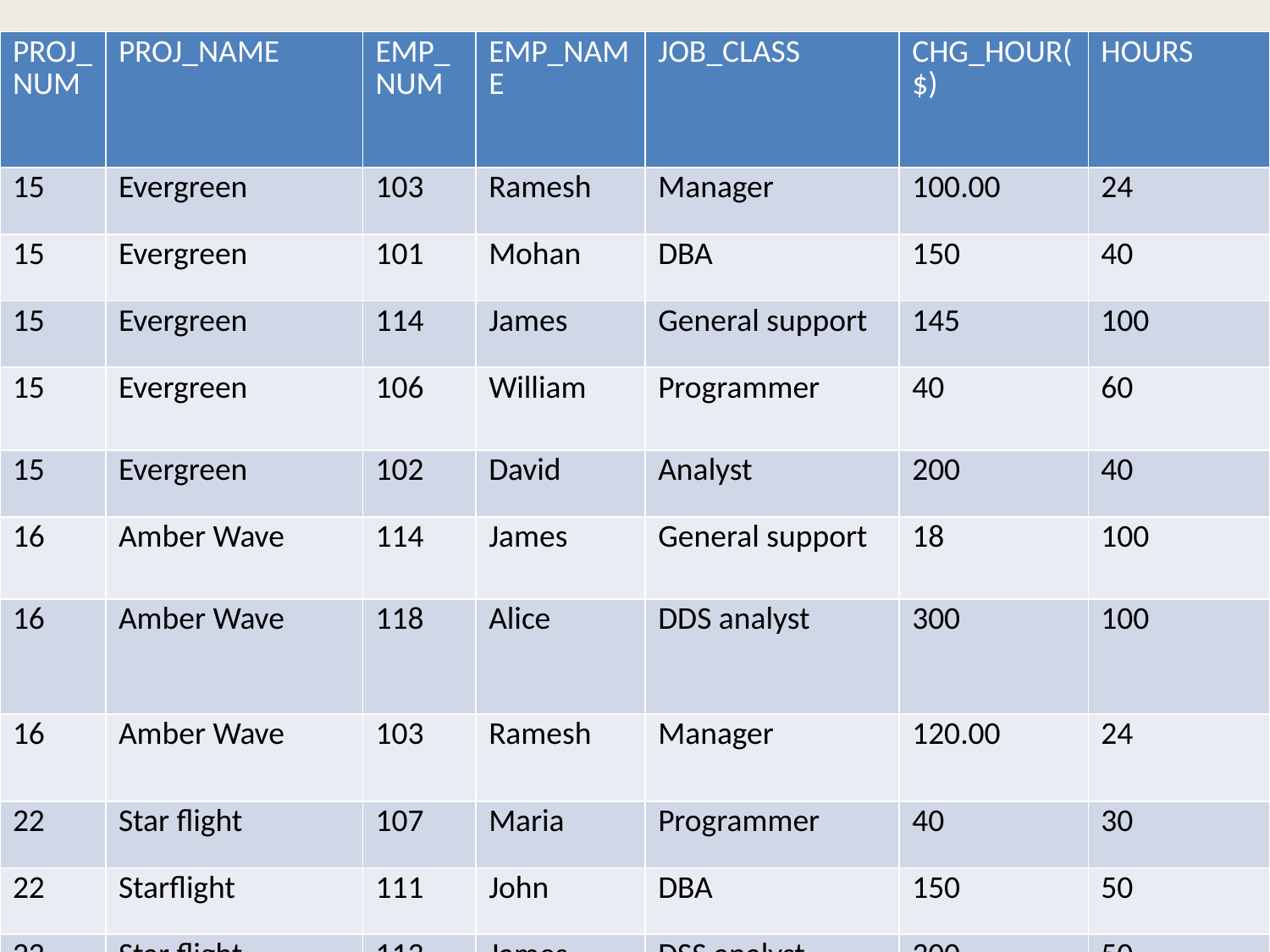

| PROJ\_NUM | PROJ\_NAME | EMP\_NUM | EMP\_NAME | JOB\_CLASS | CHG\_HOUR($) | HOURS |
| --- | --- | --- | --- | --- | --- | --- |
| 15 | Evergreen | 103 | Ramesh | Manager | 100.00 | 24 |
| 15 | Evergreen | 101 | Mohan | DBA | 150 | 40 |
| 15 | Evergreen | 114 | James | General support | 145 | 100 |
| 15 | Evergreen | 106 | William | Programmer | 40 | 60 |
| 15 | Evergreen | 102 | David | Analyst | 200 | 40 |
| 16 | Amber Wave | 114 | James | General support | 18 | 100 |
| 16 | Amber Wave | 118 | Alice | DDS analyst | 300 | 100 |
| 16 | Amber Wave | 103 | Ramesh | Manager | 120.00 | 24 |
| 22 | Star flight | 107 | Maria | Programmer | 40 | 30 |
| 22 | Starflight | 111 | John | DBA | 150 | 50 |
| 22 | Star flight | 113 | James | DSS analyst | 300 | 50 |
#